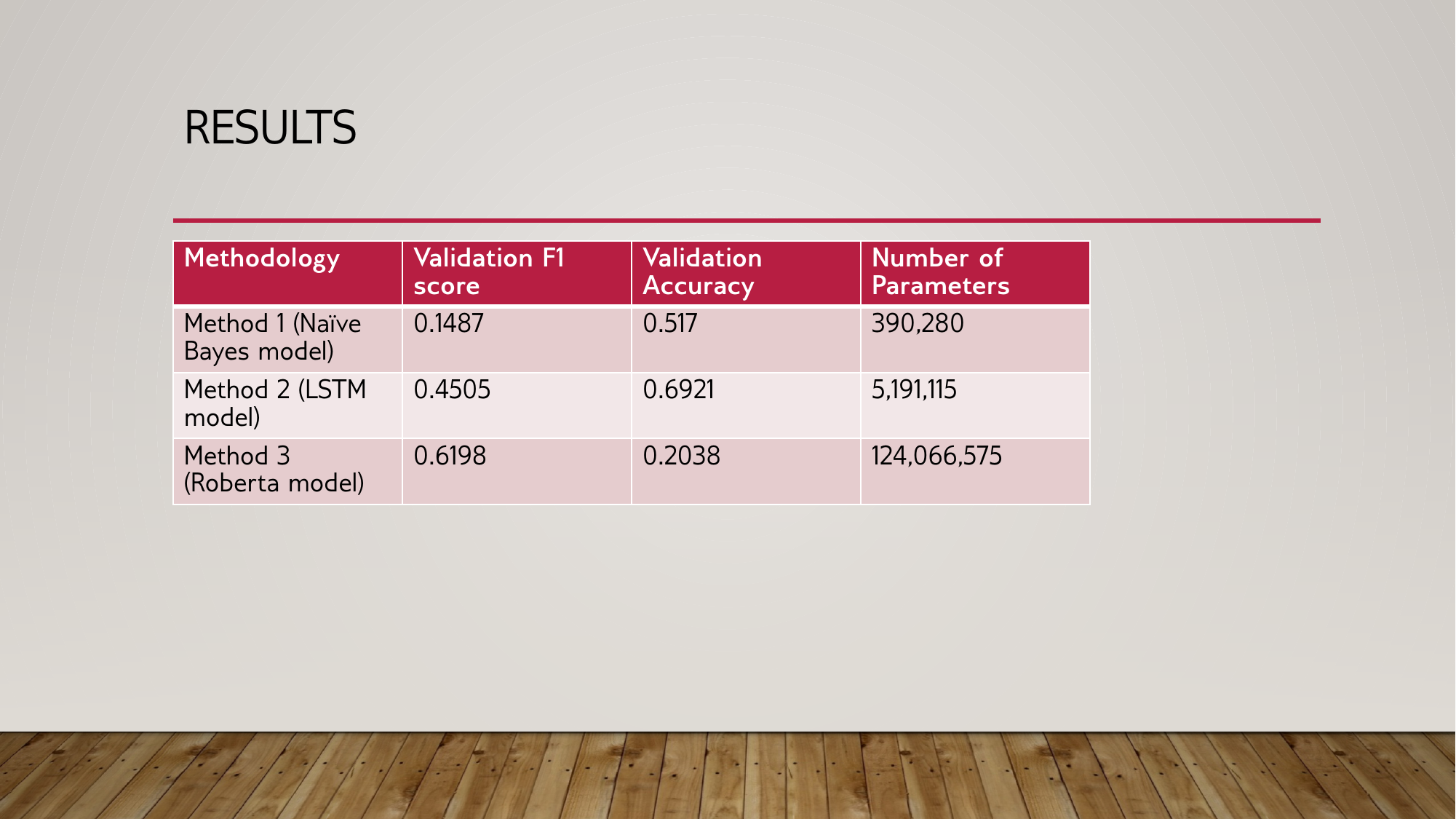

# Results
| Methodology | Validation F1 score | Validation Accuracy | Number of Parameters |
| --- | --- | --- | --- |
| Method 1 (Naïve Bayes model) | 0.1487 | 0.517 | 390,280 |
| Method 2 (LSTM model) | 0.4505 | 0.6921 | 5,191,115 |
| Method 3 (Roberta model) | 0.6198 | 0.2038 | 124,066,575 |